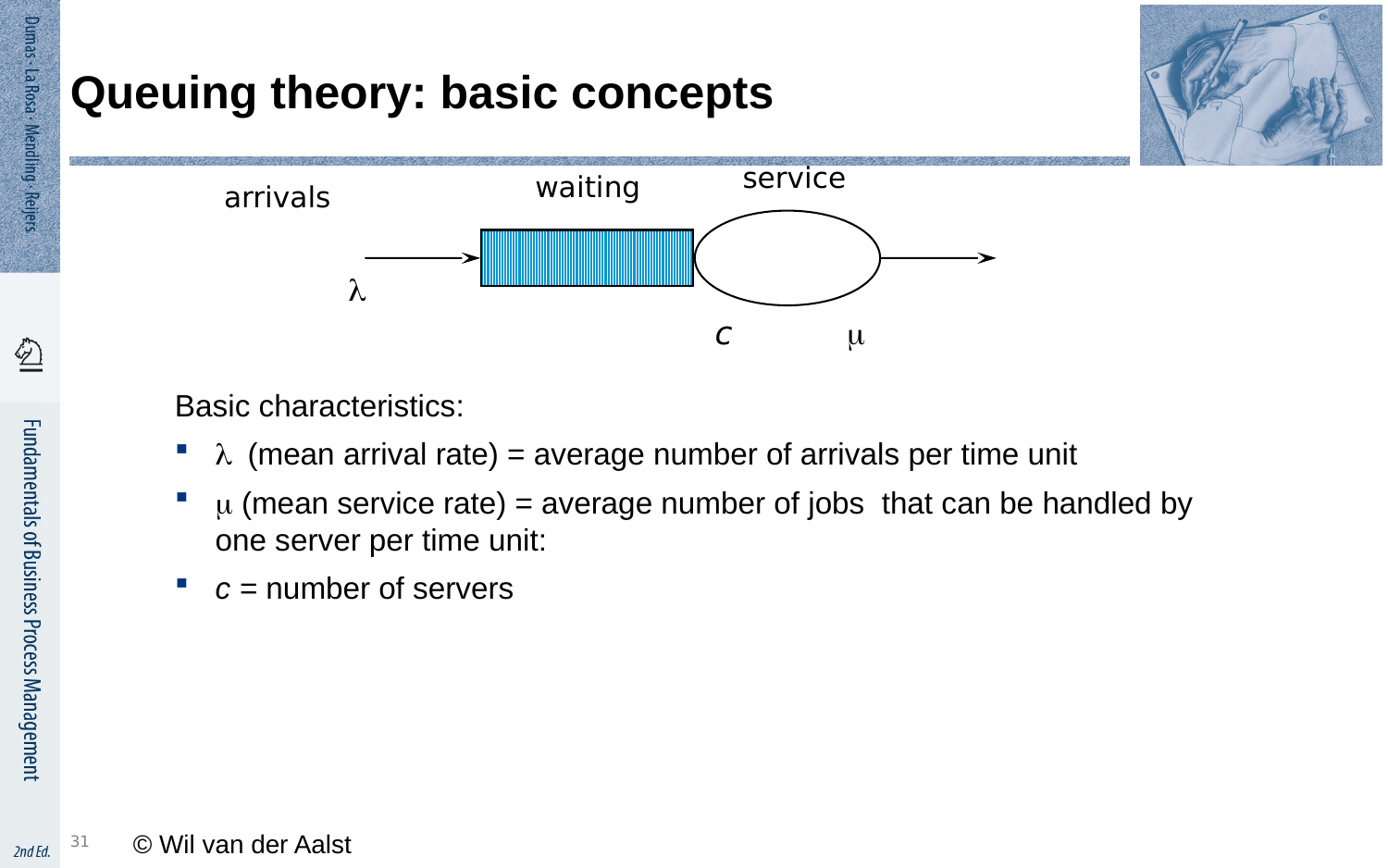

31
# Queuing theory: basic concepts
service
waiting
arrivals

λ
c
μ
Basic characteristics:
λ (mean arrival rate) = average number of arrivals per time unit
μ (mean service rate) = average number of jobs  that can be handled by one server per time unit:
c = number of servers
© Wil van der Aalst